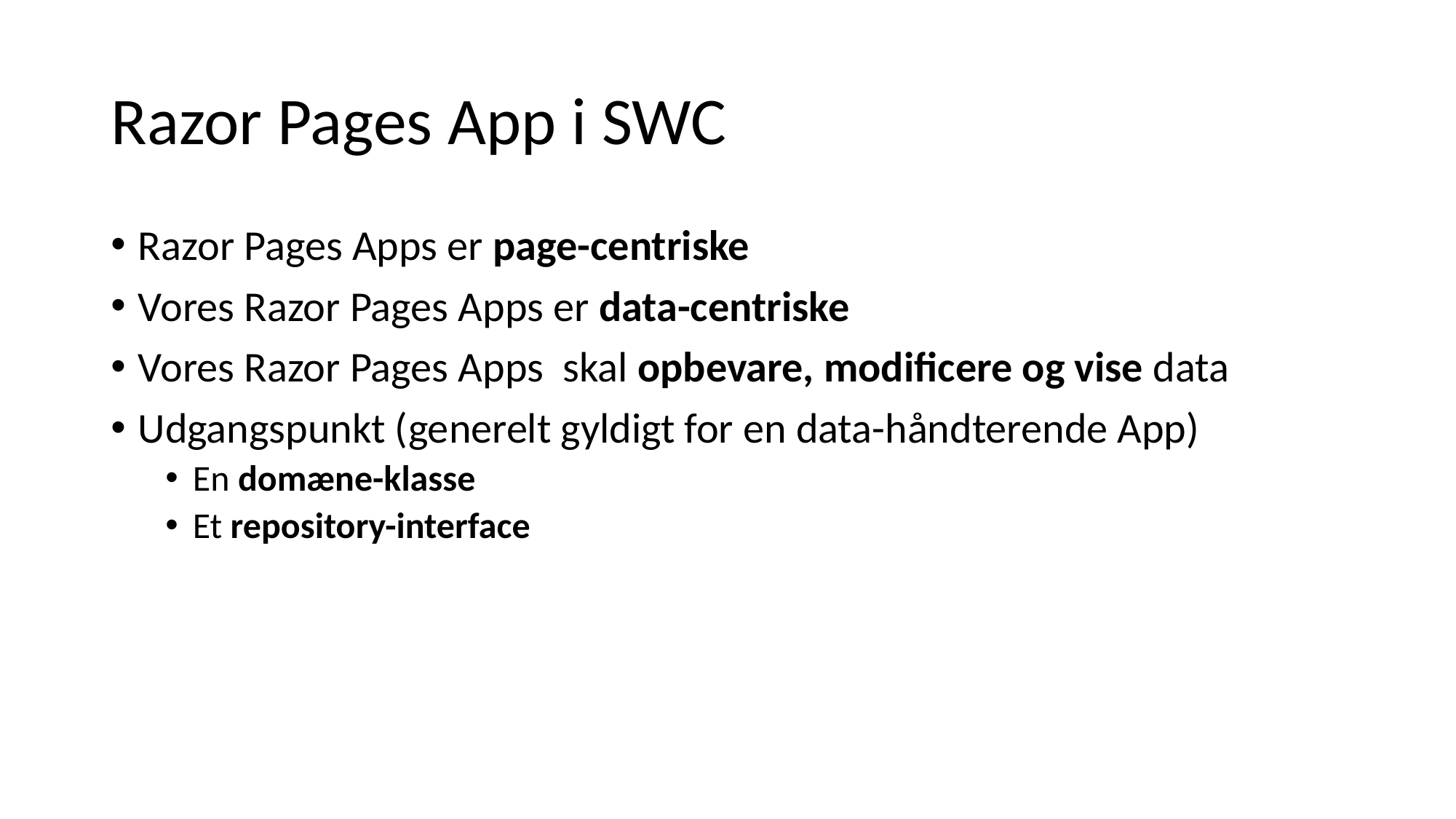

# Razor Pages App i SWC
Razor Pages Apps er page-centriske
Vores Razor Pages Apps er data-centriske
Vores Razor Pages Apps  skal opbevare, modificere og vise data
Udgangspunkt (generelt gyldigt for en data-håndterende App)
En domæne-klasse
Et repository-interface